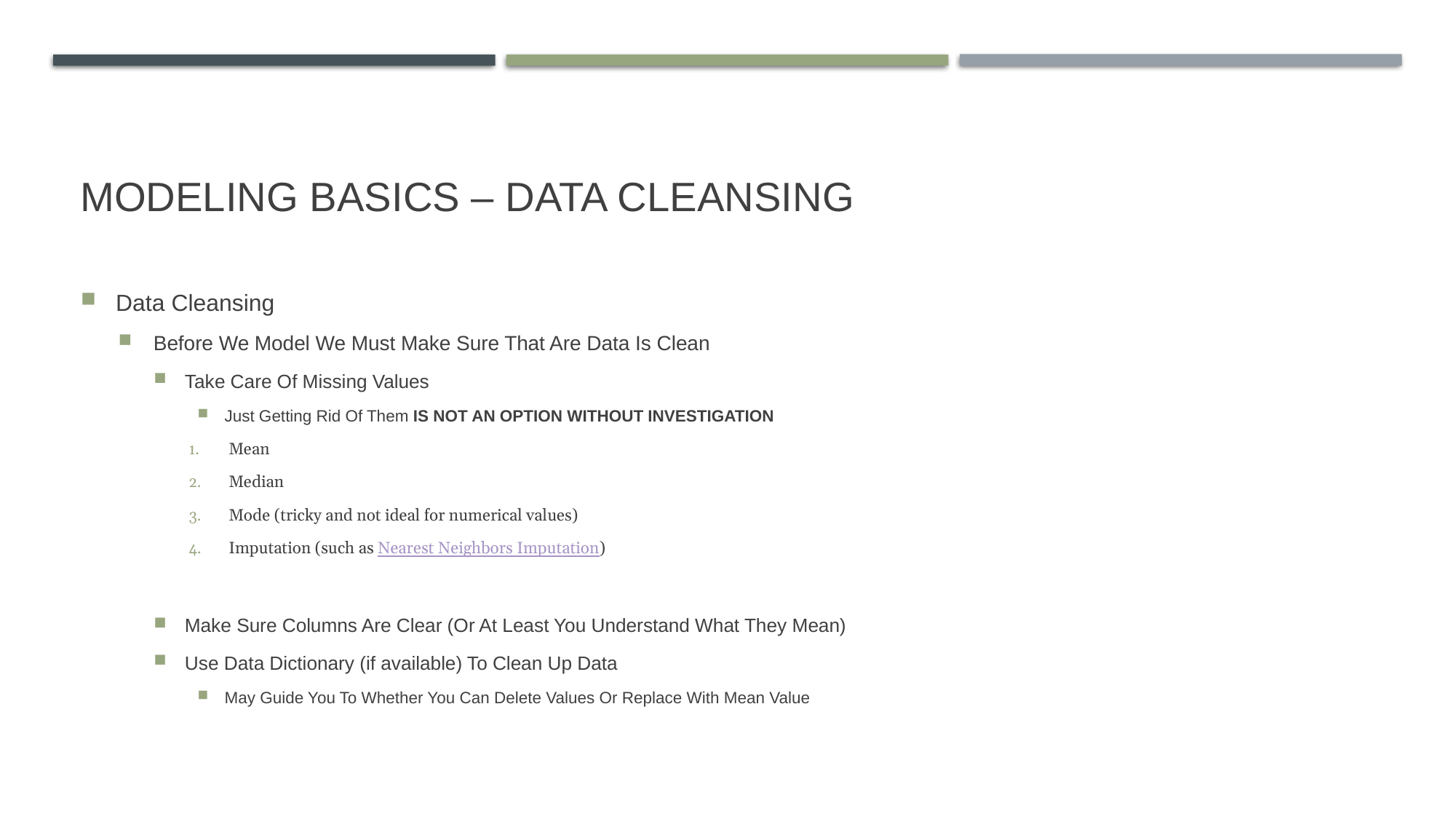

# Modeling Basics – Data Cleansing
Data Cleansing
Before We Model We Must Make Sure That Are Data Is Clean
Take Care Of Missing Values
Just Getting Rid Of Them IS NOT AN OPTION WITHOUT INVESTIGATION
Mean
Median
Mode (tricky and not ideal for numerical values)
Imputation (such as Nearest Neighbors Imputation)

Make Sure Columns Are Clear (Or At Least You Understand What They Mean)
Use Data Dictionary (if available) To Clean Up Data
May Guide You To Whether You Can Delete Values Or Replace With Mean Value